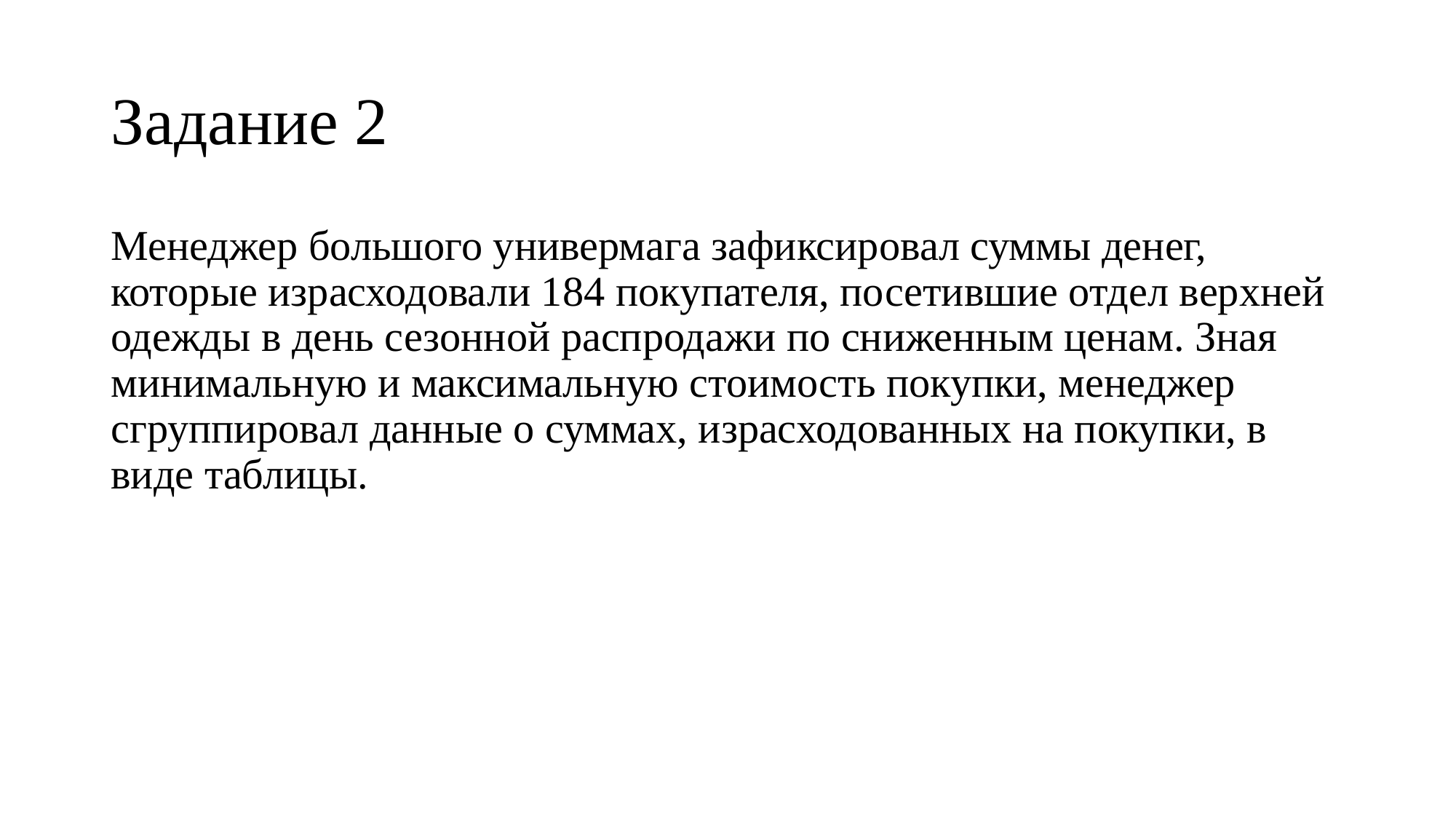

# Задание 2
Менеджер большого универмага зафиксировал суммы денег, которые израсходовали 184 покупателя, посетившие отдел верхней одежды в день сезонной распродажи по сниженным ценам. Зная минимальную и максимальную стоимость покупки, менеджер сгруппировал данные о суммах, израсходованных на покупки, в виде таблицы.